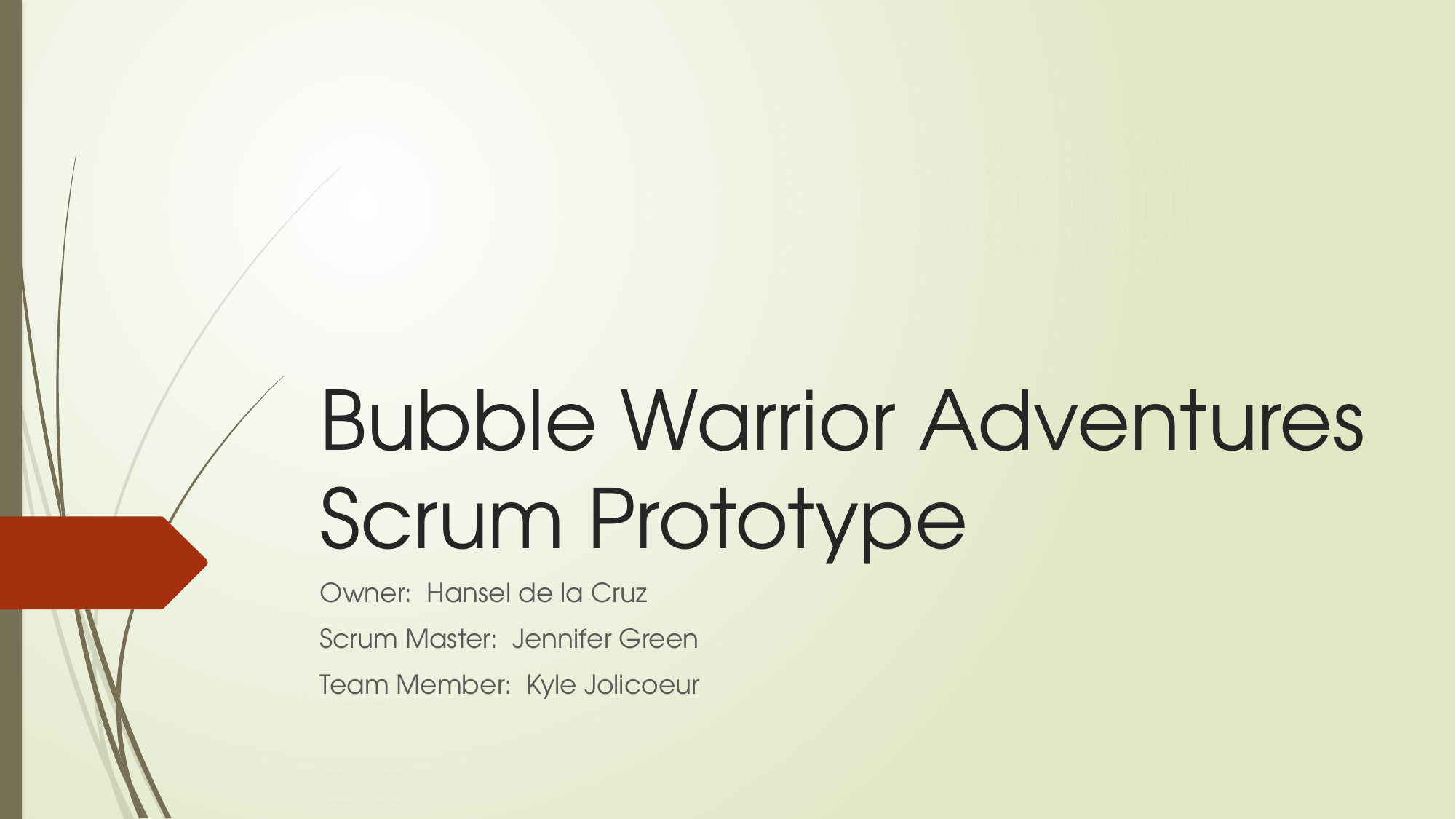

# Bubble Warrior Adventures Scrum Prototype
Owner:  Hansel de la Cruz
Scrum Master:  Jennifer Green
Team Member:  Kyle Jolicoeur